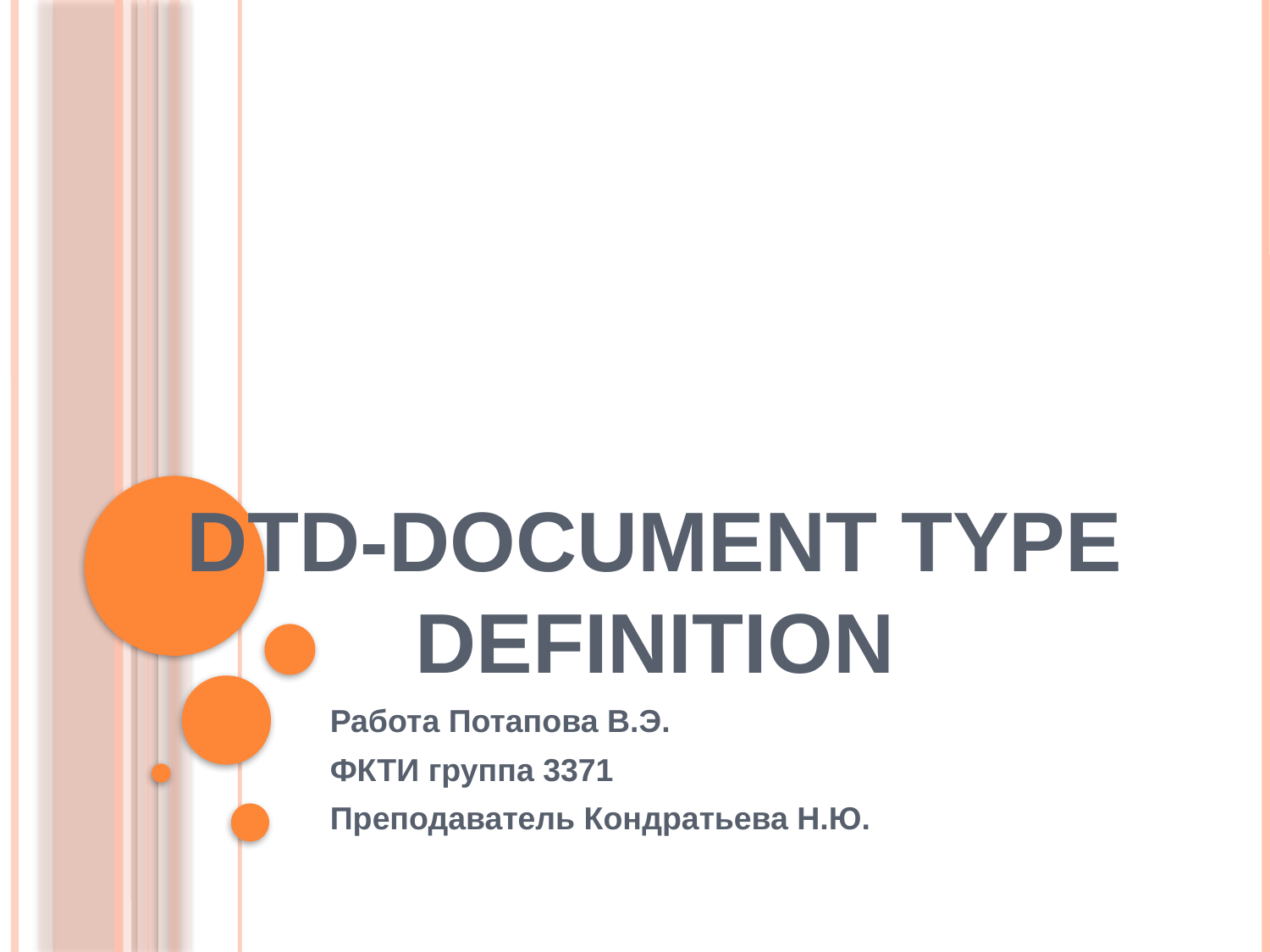

# DTD-Document Type Definition
Работа Потапова В.Э.
ФКТИ группа 3371
Преподаватель Кондратьева Н.Ю.